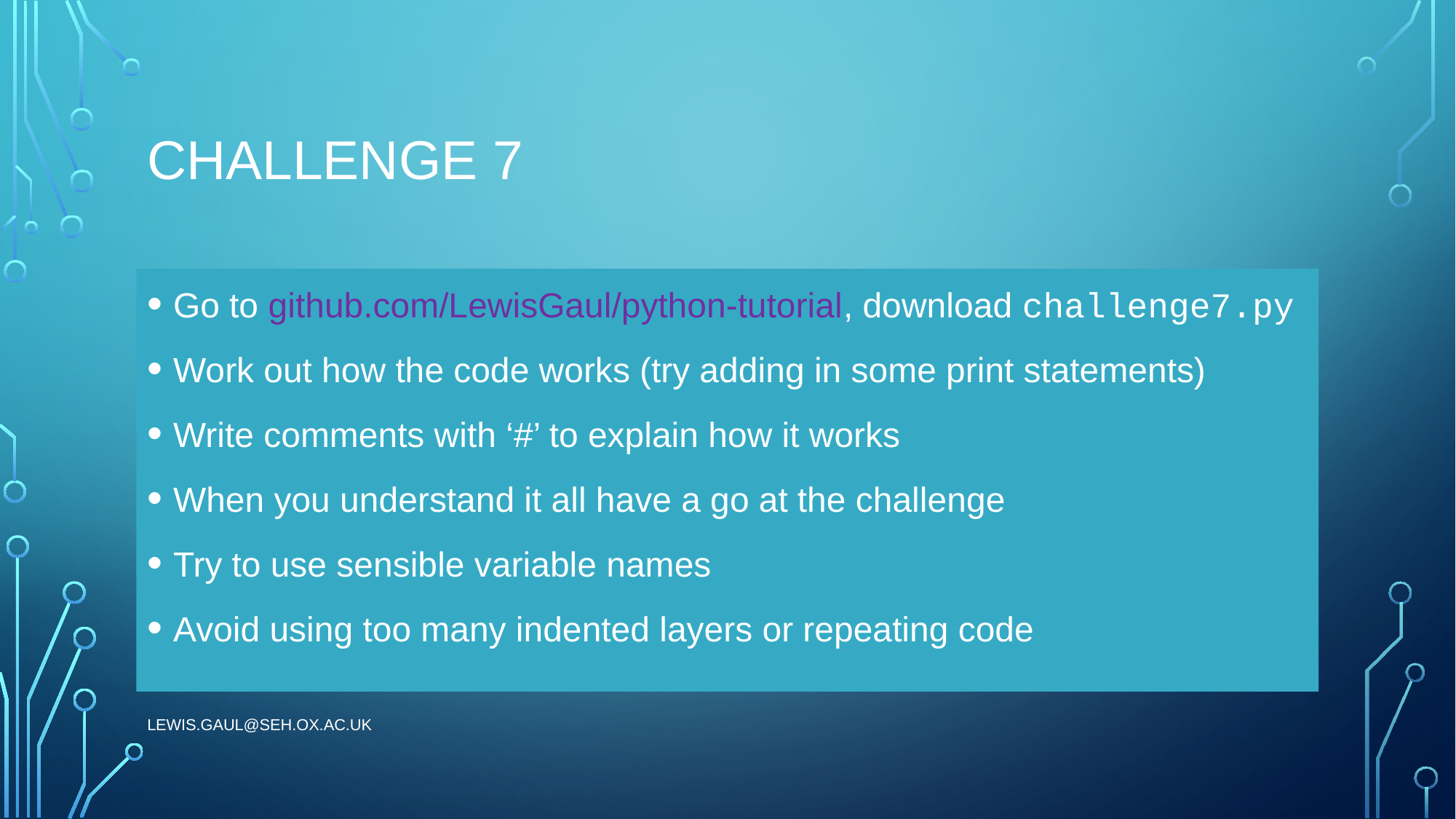

# Challenge 7
Go to github.com/LewisGaul/python-tutorial, download challenge7.py
Work out how the code works (try adding in some print statements)
Write comments with ‘#’ to explain how it works
When you understand it all have a go at the challenge
Try to use sensible variable names
Avoid using too many indented layers or repeating code
lewis.gaul@seh.ox.ac.uk